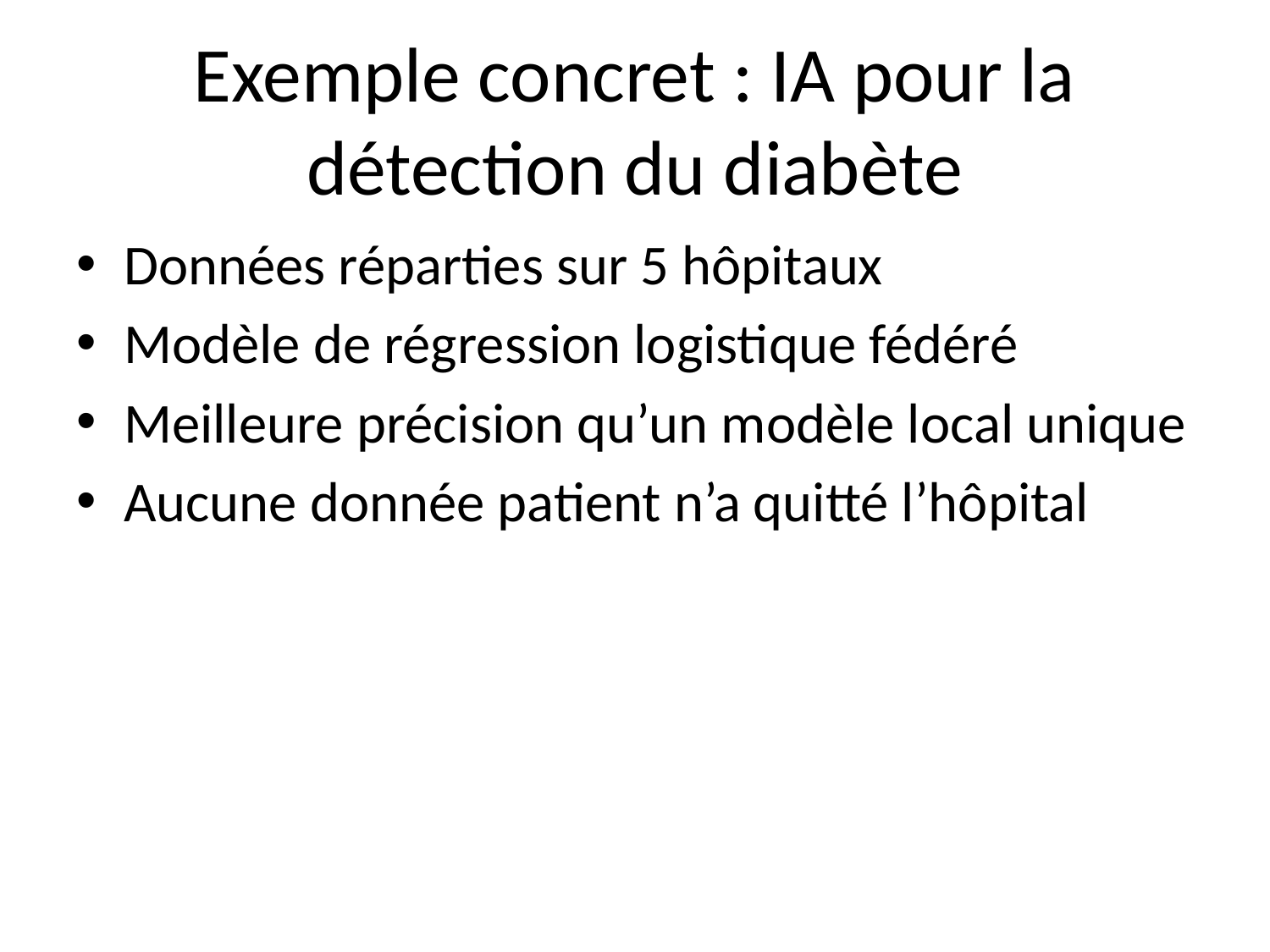

# Exemple concret : IA pour la détection du diabète
Données réparties sur 5 hôpitaux
Modèle de régression logistique fédéré
Meilleure précision qu’un modèle local unique
Aucune donnée patient n’a quitté l’hôpital